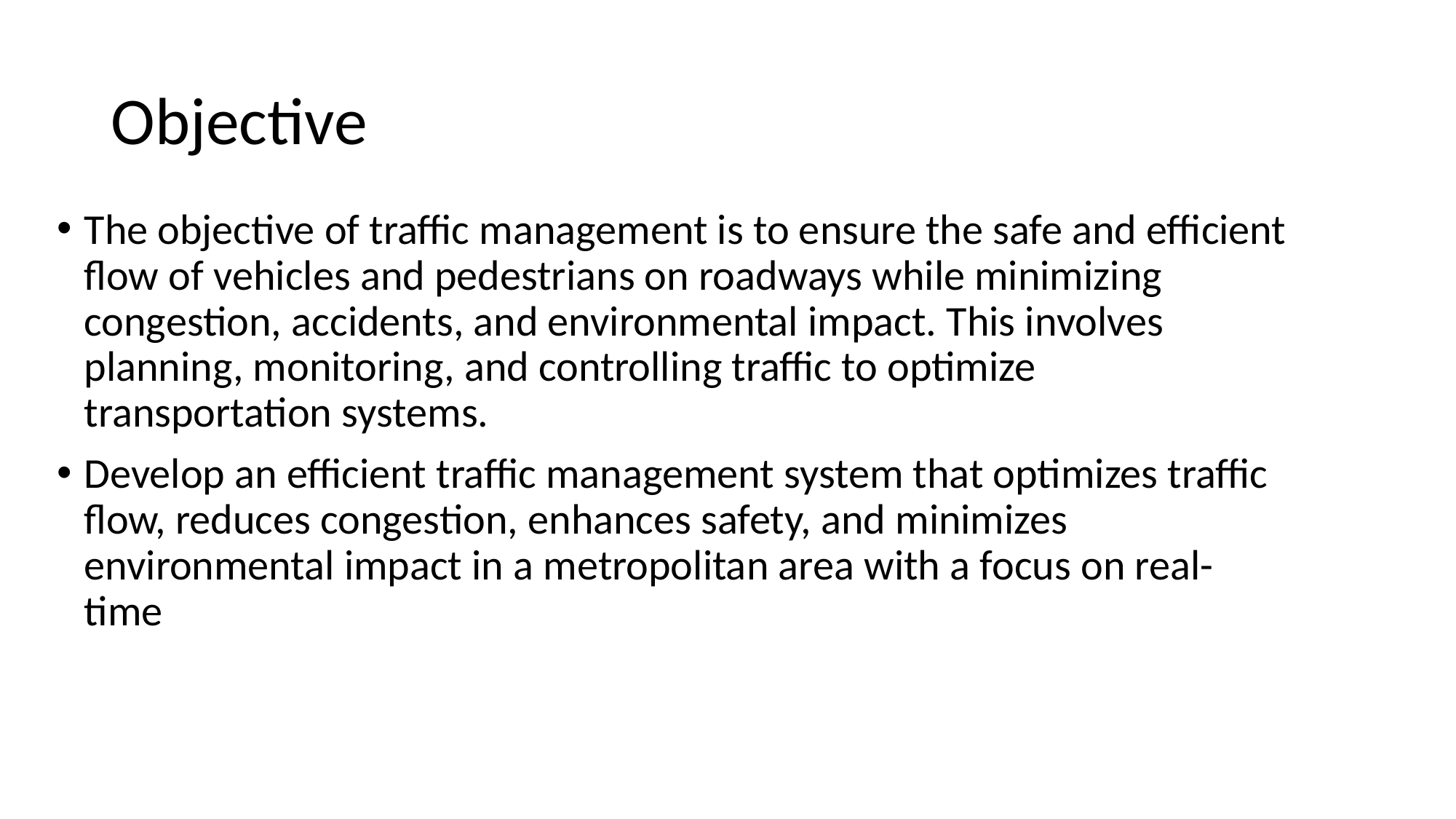

# Objective
The objective of traffic management is to ensure the safe and efficient flow of vehicles and pedestrians on roadways while minimizing congestion, accidents, and environmental impact. This involves planning, monitoring, and controlling traffic to optimize transportation systems.
Develop an efficient traffic management system that optimizes traffic flow, reduces congestion, enhances safety, and minimizes environmental impact in a metropolitan area with a focus on real-time